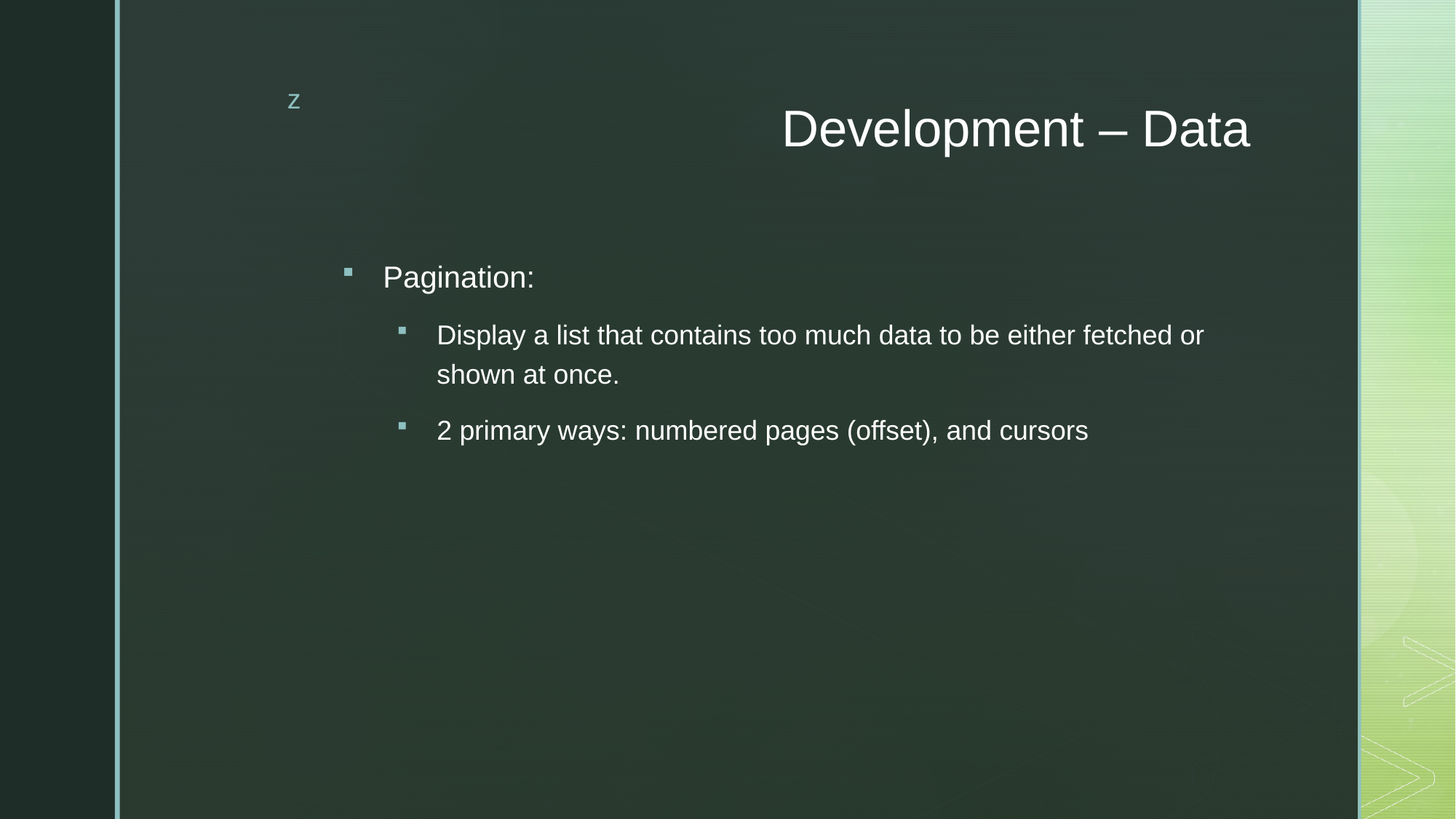

# Development – Data
Pagination:
Display a list that contains too much data to be either fetched or shown at once.
2 primary ways: numbered pages (offset), and cursors